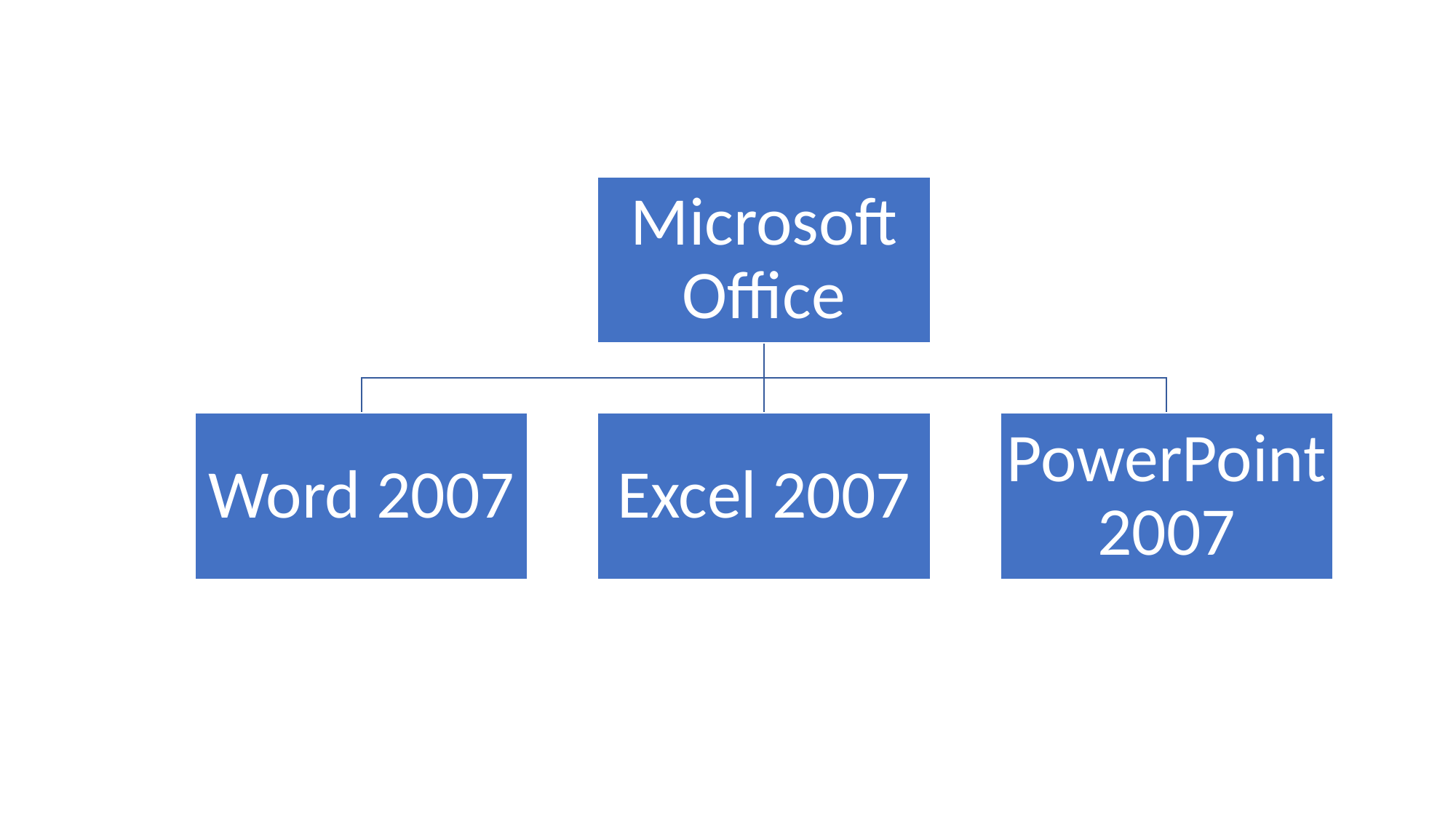

Microsoft Office
Word 2007
Excel 2007
PowerPoint 2007